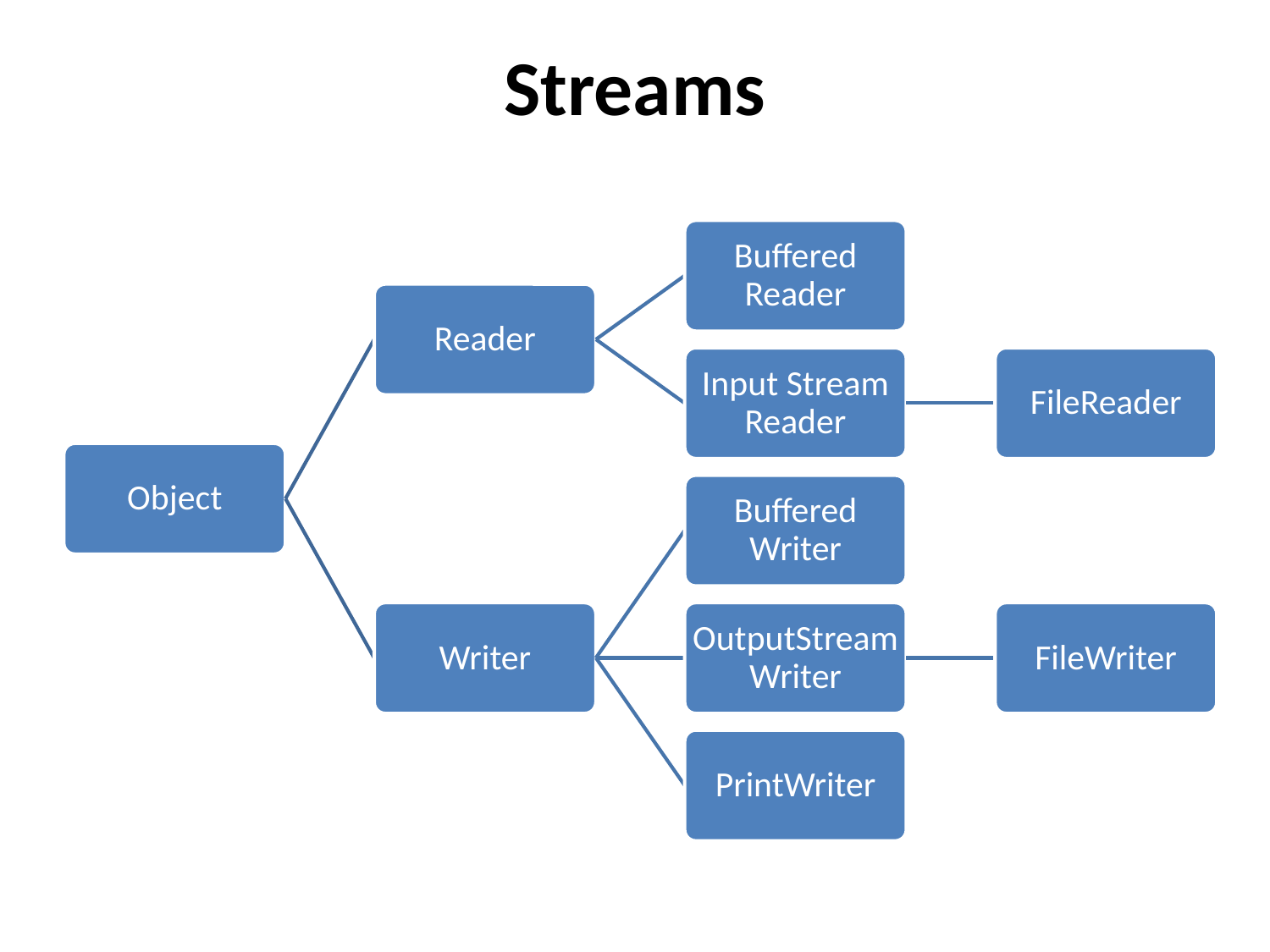

# Streams
Object

Reader

Buffered Reader

Input Stream Reader

FileReader

Writer

Buffered Writer

OutputStream Writer

FileWriter

PrintWriter